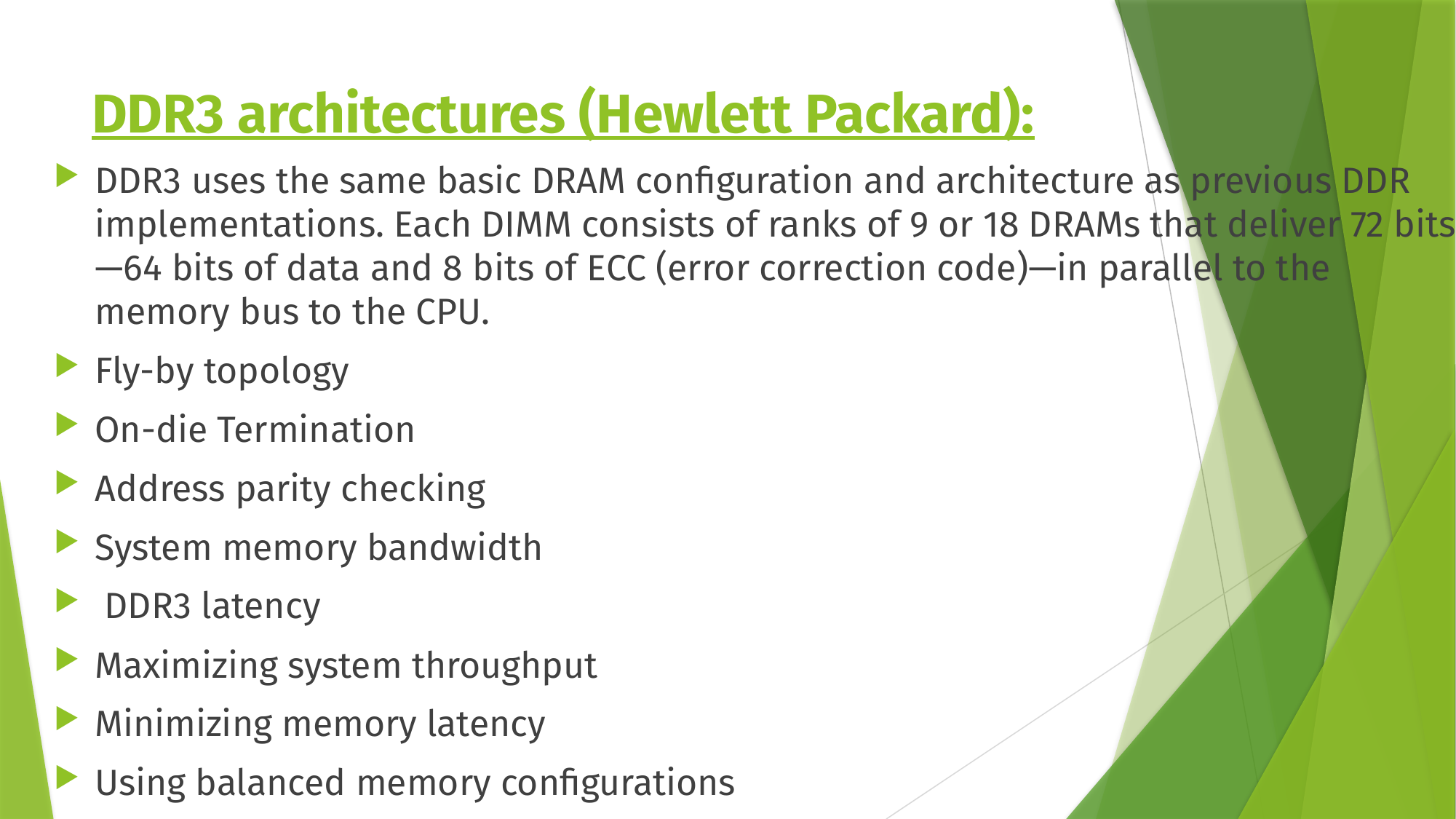

# DDR3 architectures (Hewlett Packard):
DDR3 uses the same basic DRAM configuration and architecture as previous DDR implementations. Each DIMM consists of ranks of 9 or 18 DRAMs that deliver 72 bits—64 bits of data and 8 bits of ECC (error correction code)—in parallel to the memory bus to the CPU.
Fly-by topology
On-die Termination
Address parity checking
System memory bandwidth
 DDR3 latency
Maximizing system throughput
Minimizing memory latency
Using balanced memory configurations